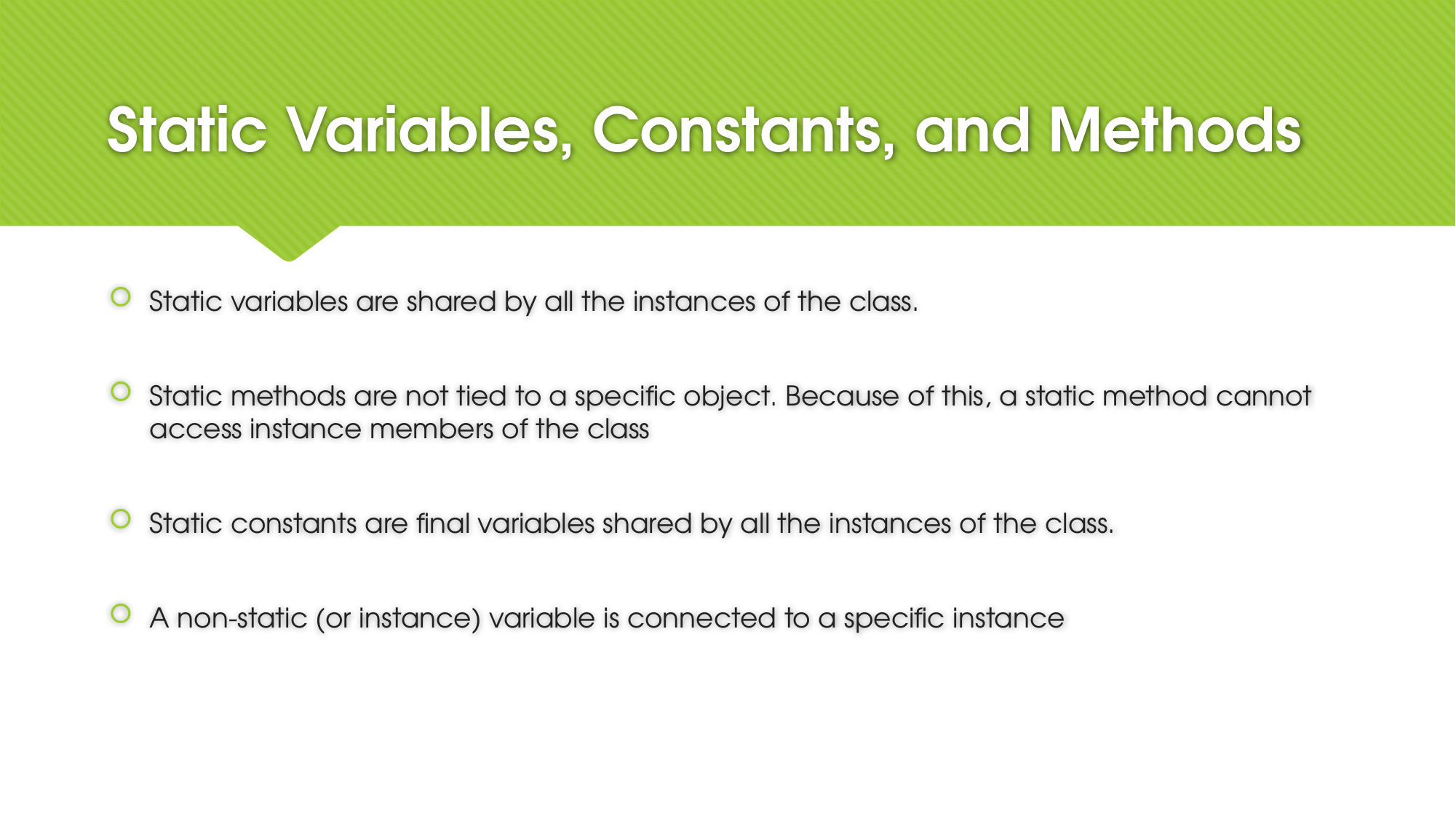

# Static Variables, Constants, and Methods
Static variables are shared by all the instances of the class.

Static methods are not tied to a specific object. Because of this, a static method cannot access instance members of the class

Static constants are final variables shared by all the instances of the class.

A non-static (or instance) variable is connected to a specific instance